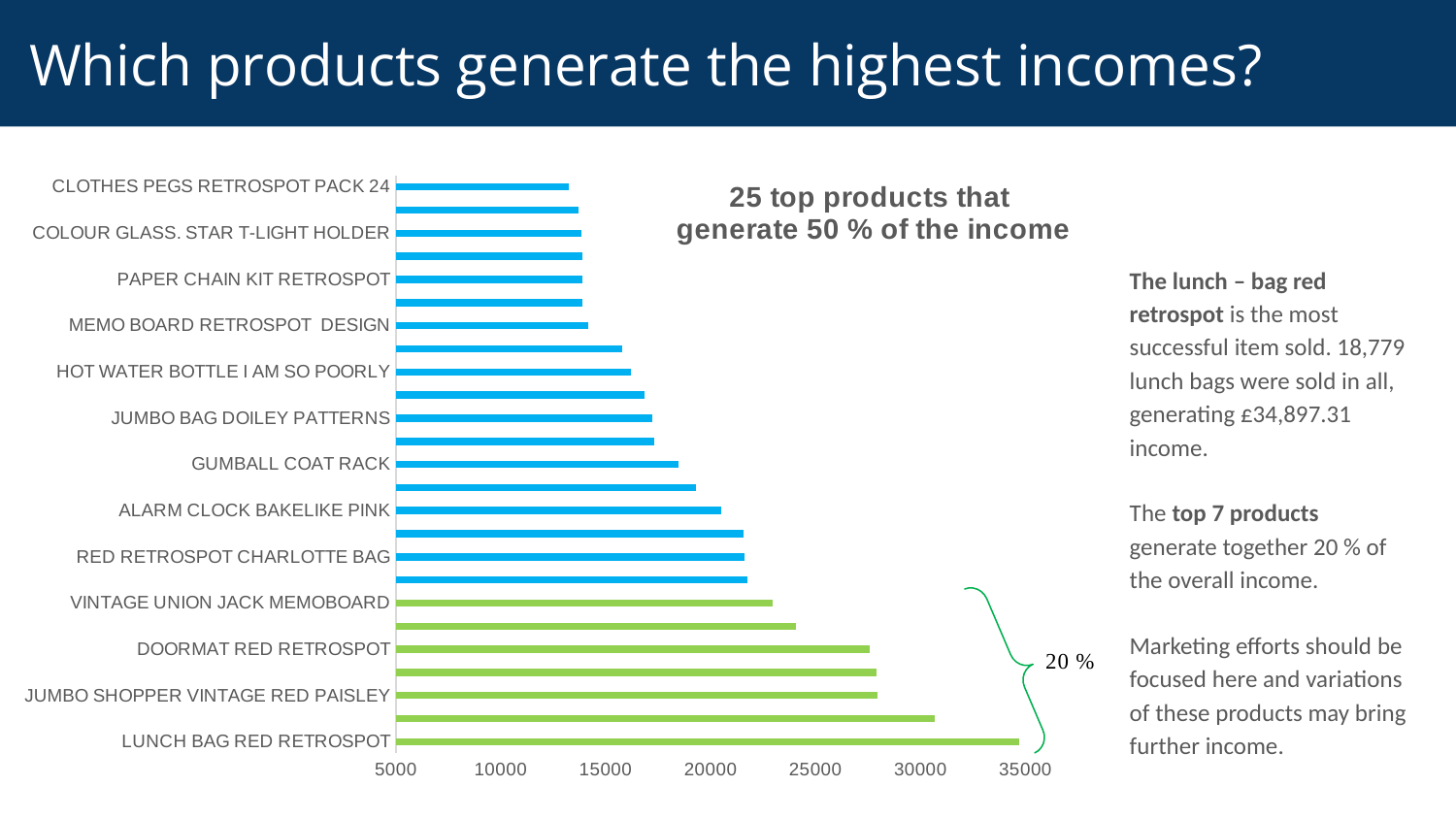

# Which products generate the highest incomes?

### Chart: 25 top products that
generate 50 % of the income

| Category |  |
|---|---|
| LUNCH BAG RED RETROSPOT | 34717.66000000002 |
| SET OF 3 REGENCY CAKE TINS | 30697.049999999905 |
| JUMBO SHOPPER VINTAGE RED PAISLEY | 27954.63000000001 |
| ROSES REGENCY TEACUP AND SAUCER | 27906.570000000433 |
| DOORMAT RED RETROSPOT | 27588.320000000094 |
| DOORMAT NEW ENGLAND | 24076.590000000047 |
| VINTAGE UNION JACK MEMOBOARD | 22940.439999999995 |
| RED WOOLLY HOTTIE WHITE HEART. | 21769.28 |
| RED RETROSPOT CHARLOTTE BAG | 21603.07999999997 |
| DOORMAT FANCY FONT HOME SWEET HOME | 21553.69000000002 |
| ALARM CLOCK BAKELIKE PINK | 20518.399999999965 |
| DOORMAT FAIRY CAKE | 19318.010000000017 |
| GUMBALL COAT RACK | 18461.169999999915 |
| SET/5 RED RETROSPOT LID GLASS BOWLS | 17322.50000000014 |
| JUMBO BAG DOILEY PATTERNS | 17222.929999999935 |
| CHILDRENS CUTLERY POLKADOT PINK | 16850.970000000045 |
| HOT WATER BOTTLE I AM SO POORLY | 16213.259999999975 |
| HAND OVER THE CHOCOLATE   SIGN | 15793.510000000053 |
| MEMO BOARD RETROSPOT  DESIGN | 14159.400000000025 |
| WOOD 2 DRAWER CABINET WHITE FINISH | 13898.069999999949 |
| PAPER CHAIN KIT RETROSPOT | 13886.440000000035 |
| RED KITCHEN SCALES | 13884.149999999974 |
| COLOUR GLASS. STAR T-LIGHT HOLDER | 13823.539999999992 |
| STRAWBERRY CERAMIC TRINKET BOX | 13703.079999999976 |
| CLOTHES PEGS RETROSPOT PACK 24 | 13259.289999999935 |
The lunch – bag red retrospot is the most successful item sold. 18,779 lunch bags were sold in all, generating £34,897.31 income.
The top 7 products generate together 20 % of the overall income.
Marketing efforts should be focused here and variations of these products may bring further income.